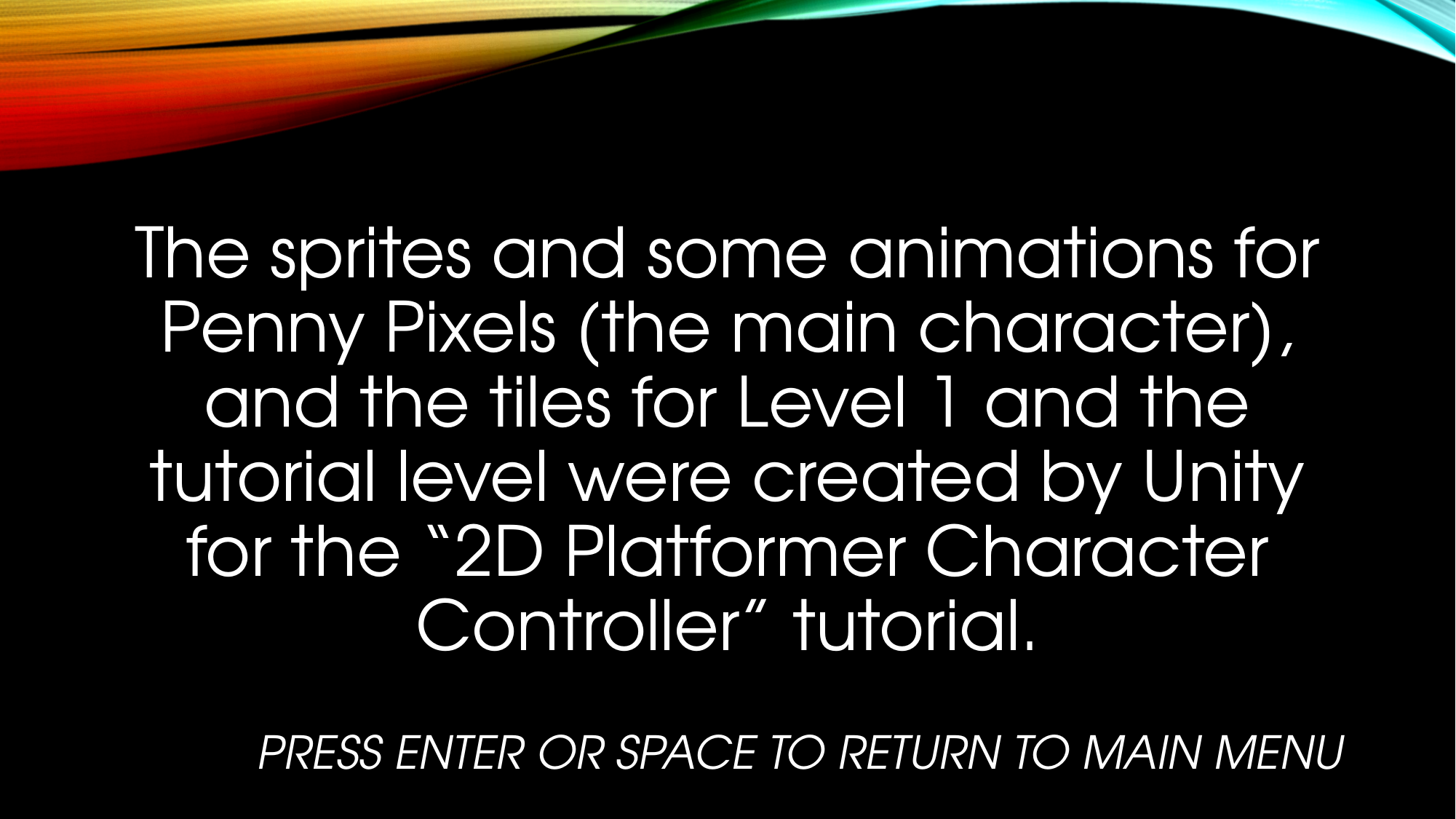

The sprites and some animations for Penny Pixels (the main character), and the tiles for Level 1 and the tutorial level were created by Unity for the “2D Platformer Character Controller” tutorial.
# Press Enter or Space to Return to Main Menu